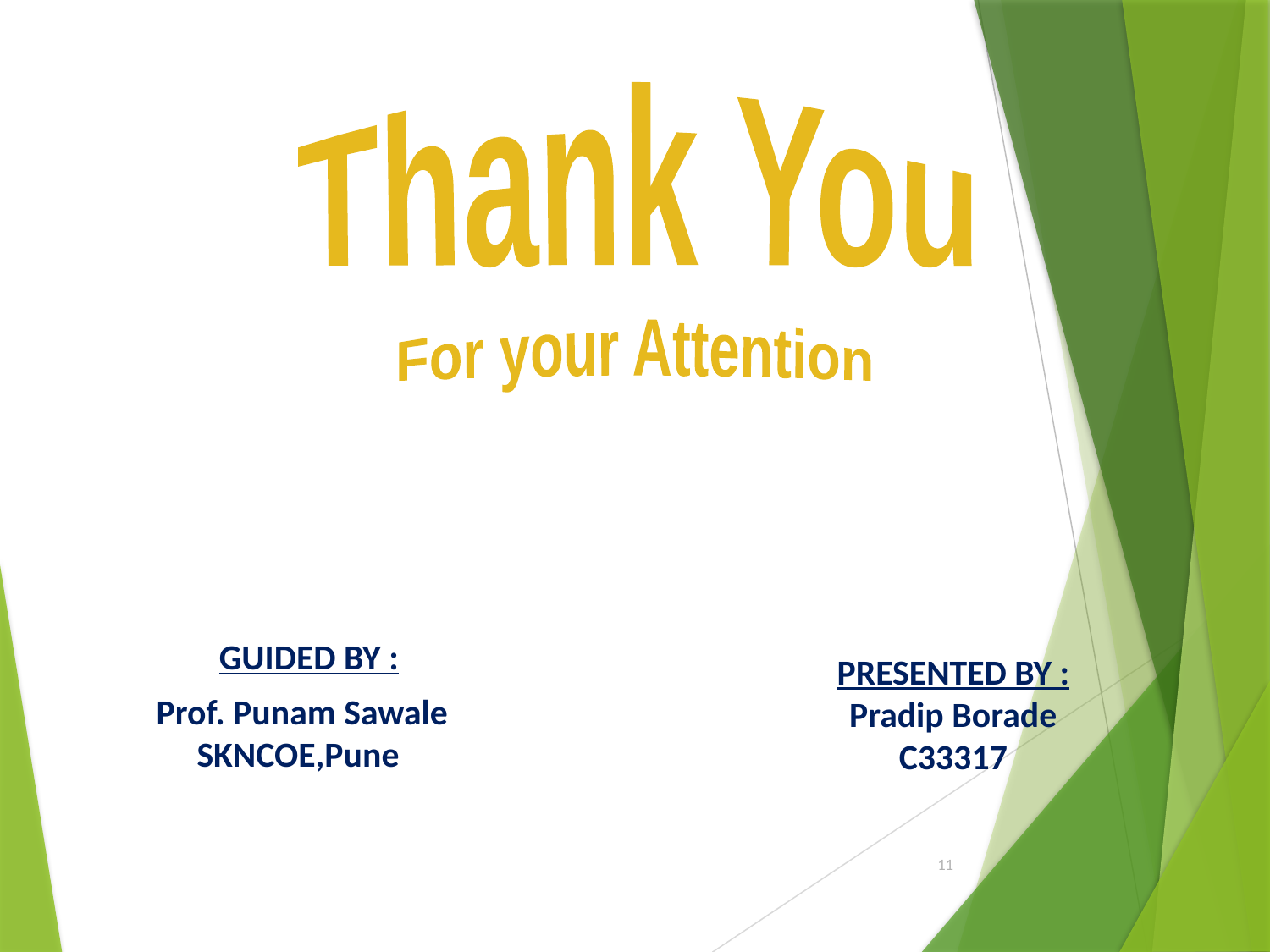

Thank You
For your Attention
 GUIDED BY :
 Prof. Punam Sawale
SKNCOE,Pune
PRESENTED BY :
Pradip Borade
C33317

11